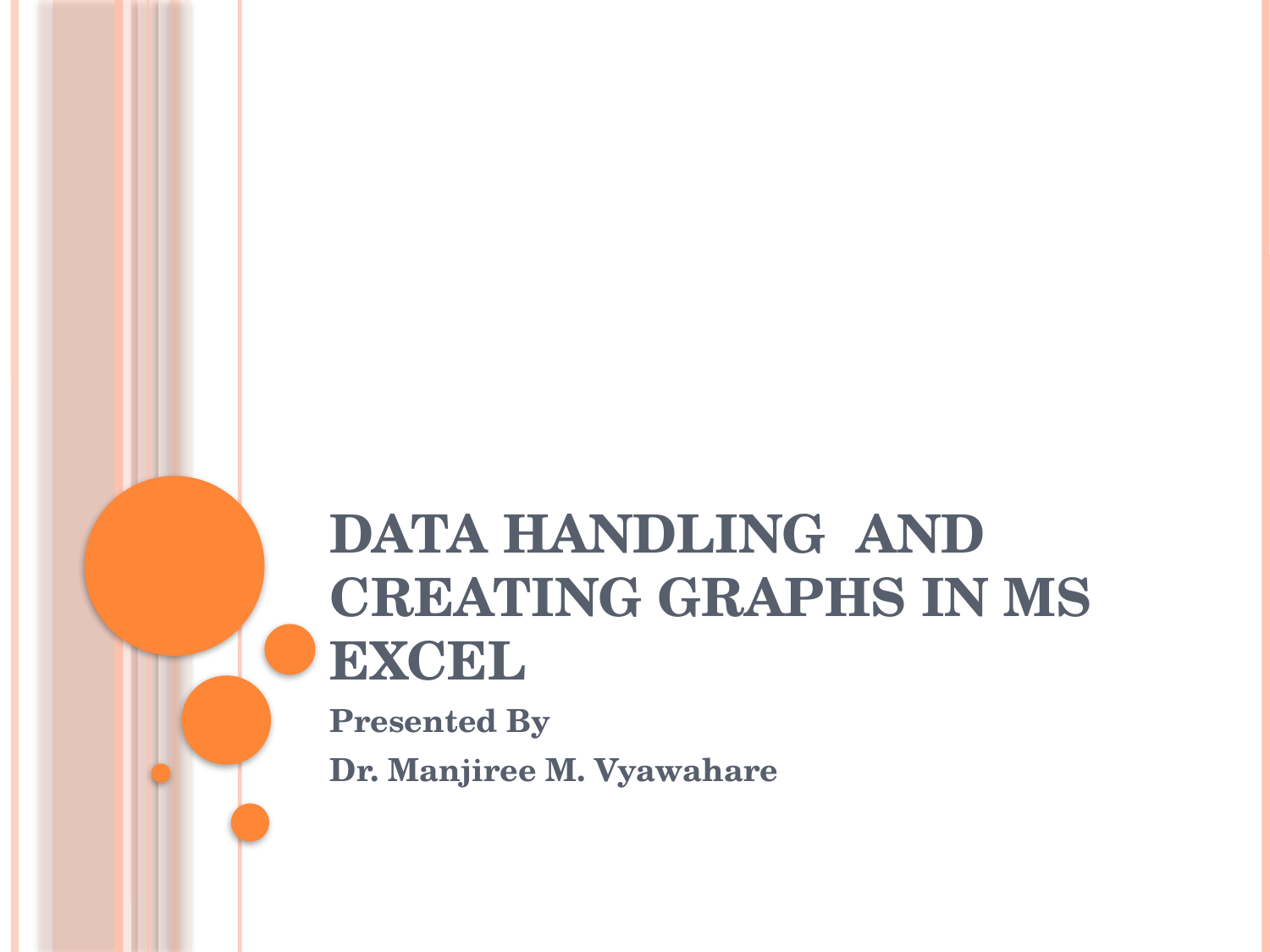

# Data Handling  and Creating Graphs in MS Excel
Presented By
Dr. Manjiree M. Vyawahare